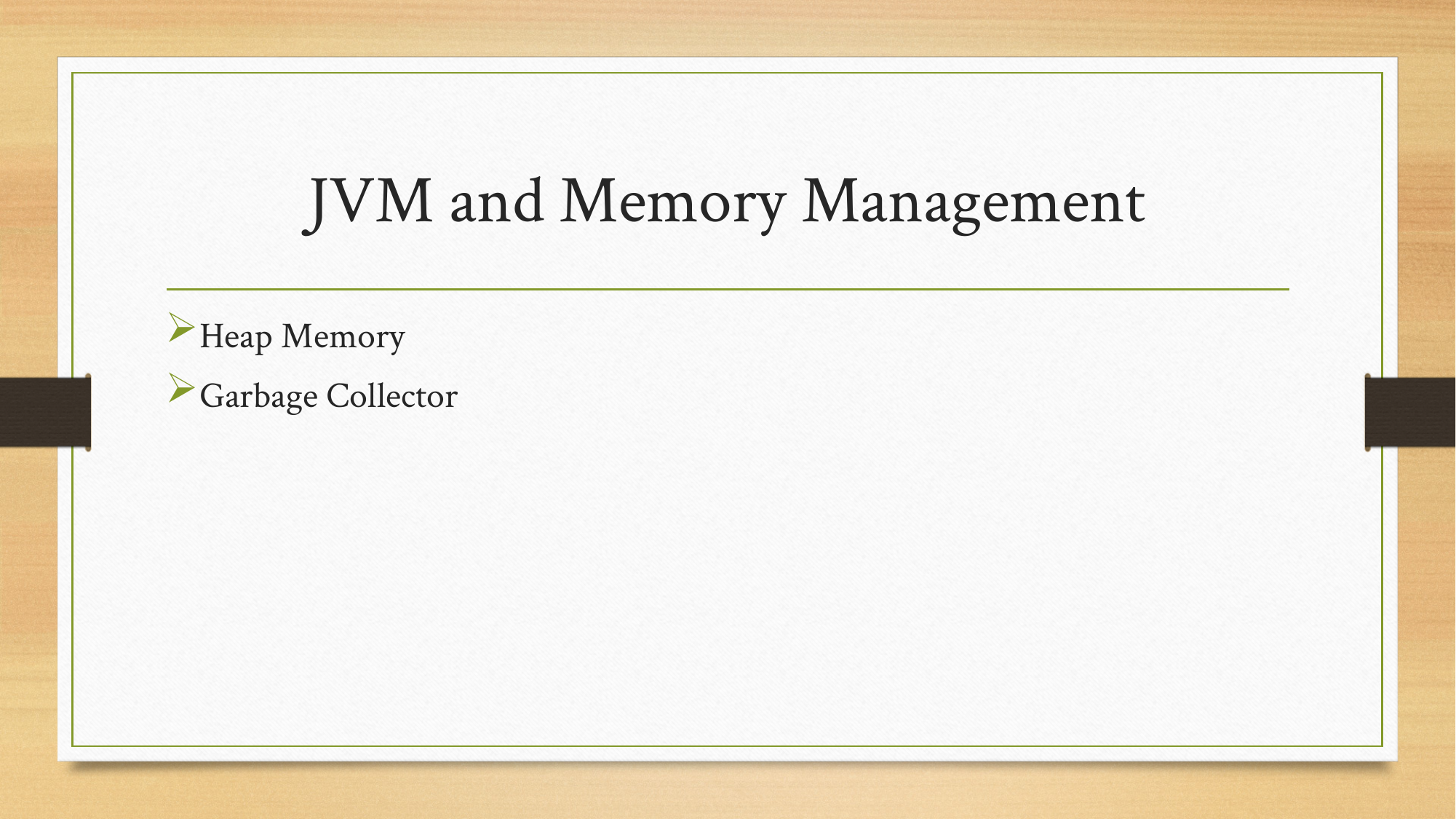

# JVM and Memory Management
Heap Memory
Garbage Collector